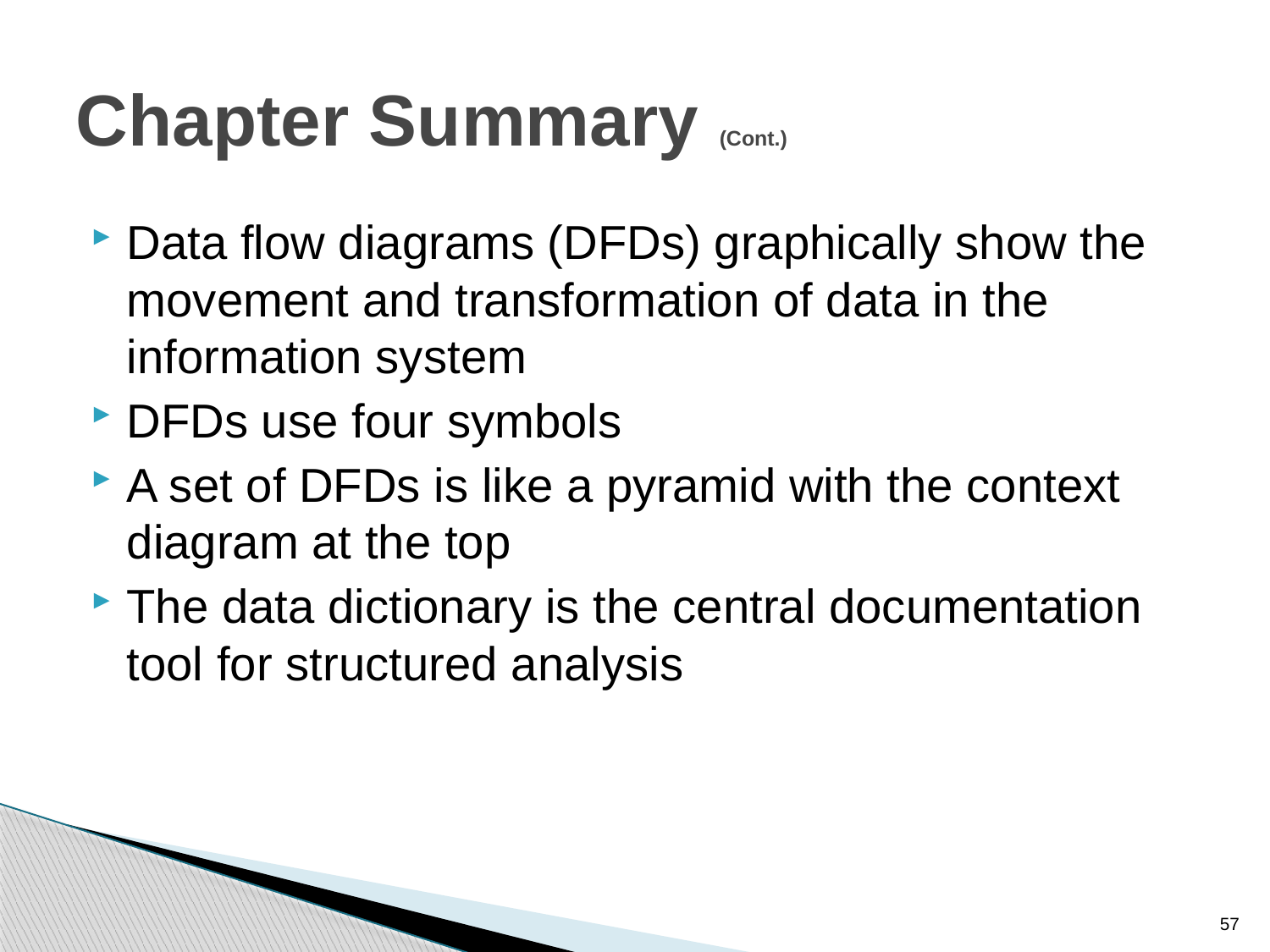

# Chapter Summary (Cont.)
Data flow diagrams (DFDs) graphically show the movement and transformation of data in the information system
DFDs use four symbols
A set of DFDs is like a pyramid with the context diagram at the top
The data dictionary is the central documentation tool for structured analysis

57